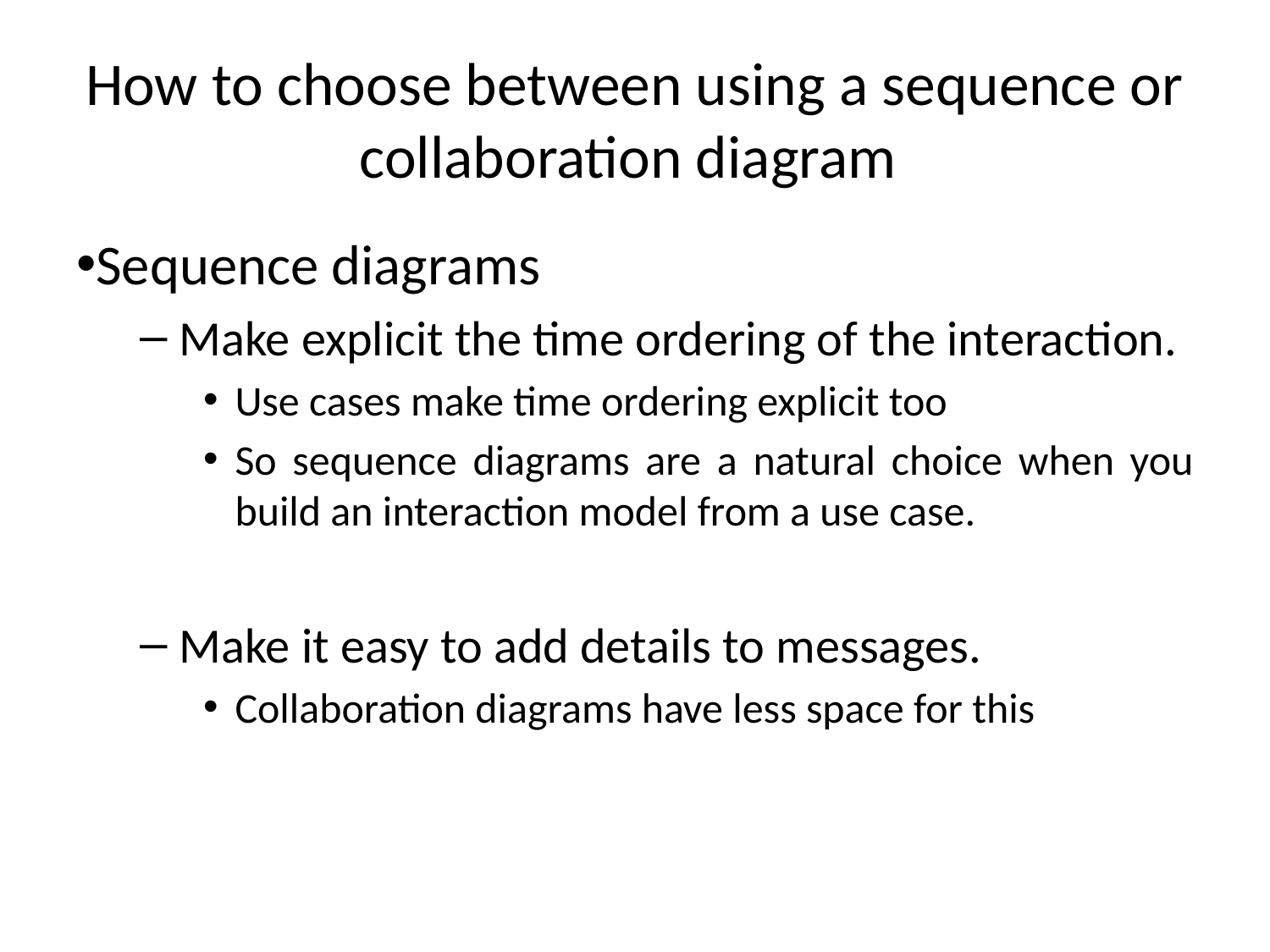

# How to choose between using a sequence or collaboration diagram
Sequence diagrams
Make explicit the time ordering of the interaction.
Use cases make time ordering explicit too
So sequence diagrams are a natural choice when you build an interaction model from a use case.

Make it easy to add details to messages.
Collaboration diagrams have less space for this